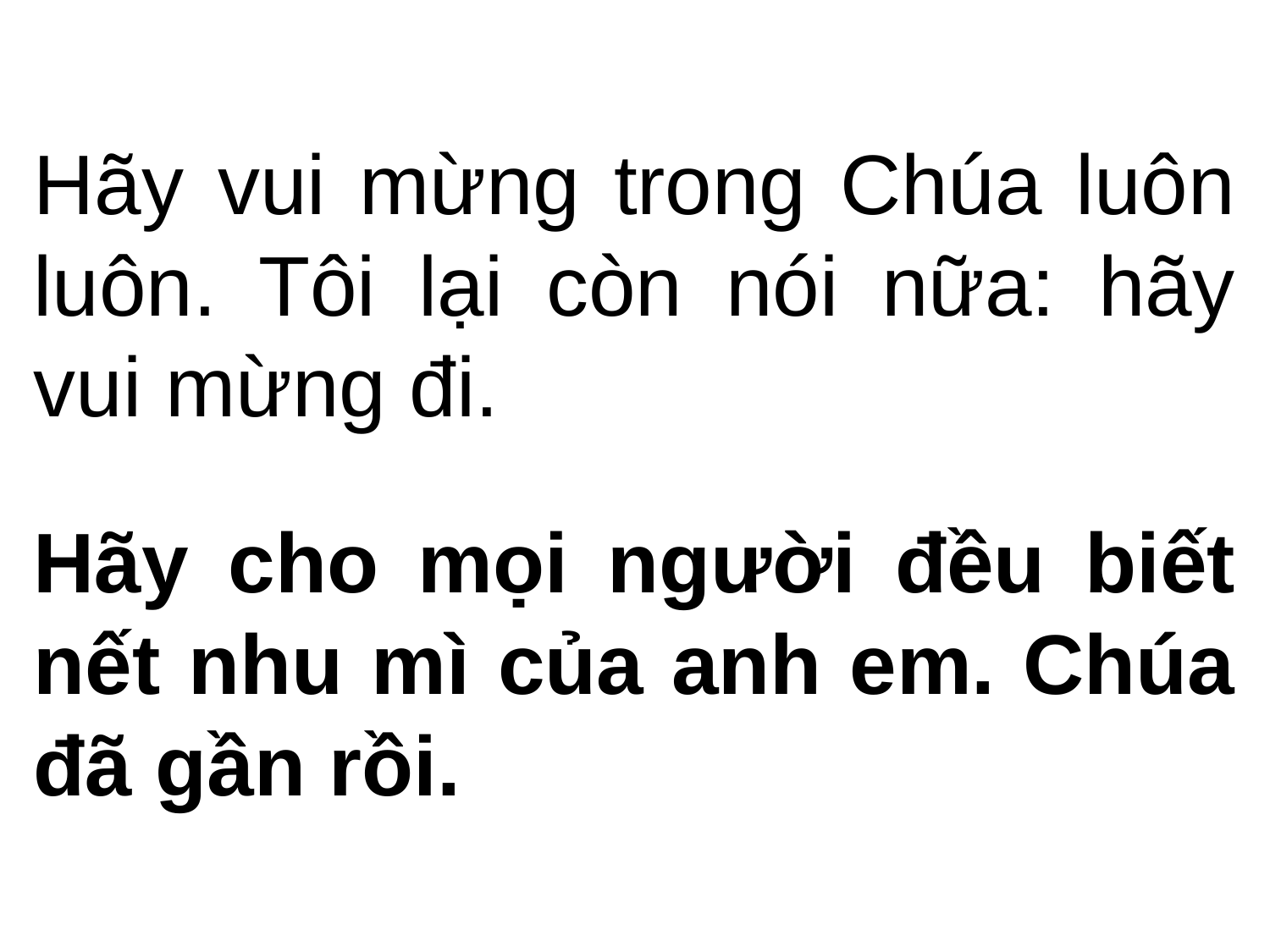

Hãy vui mừng trong Chúa luôn luôn. Tôi lại còn nói nữa: hãy vui mừng đi.

Hãy cho mọi người đều biết nết nhu mì của anh em. Chúa đã gần rồi.